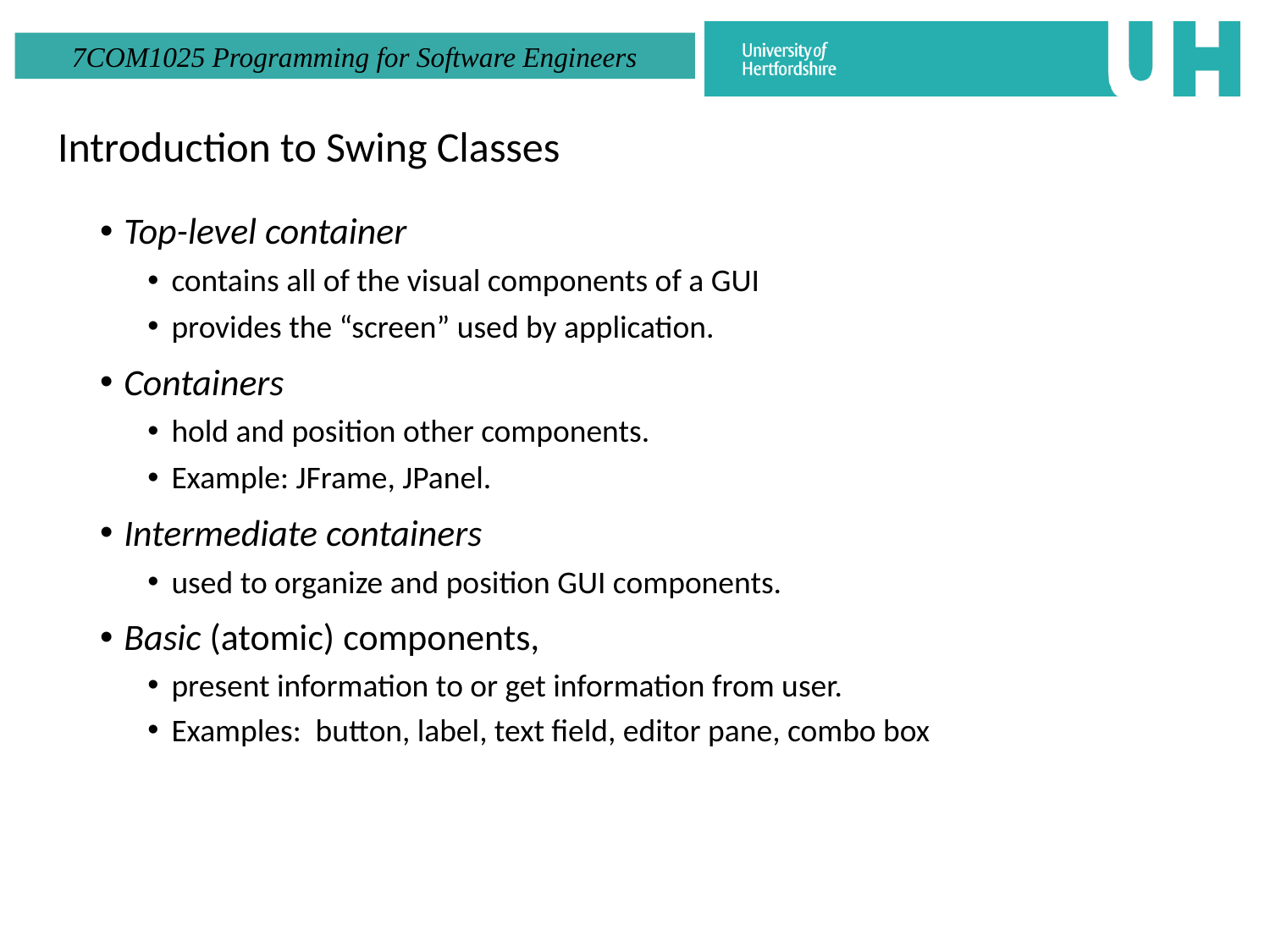

# Introduction to Swing Classes
Top-level container
contains all of the visual components of a GUI
provides the “screen” used by application.
Containers
hold and position other components.
Example: JFrame, JPanel.
Intermediate containers
used to organize and position GUI components.
Basic (atomic) components,
present information to or get information from user.
Examples:  button, label, text field, editor pane, combo box